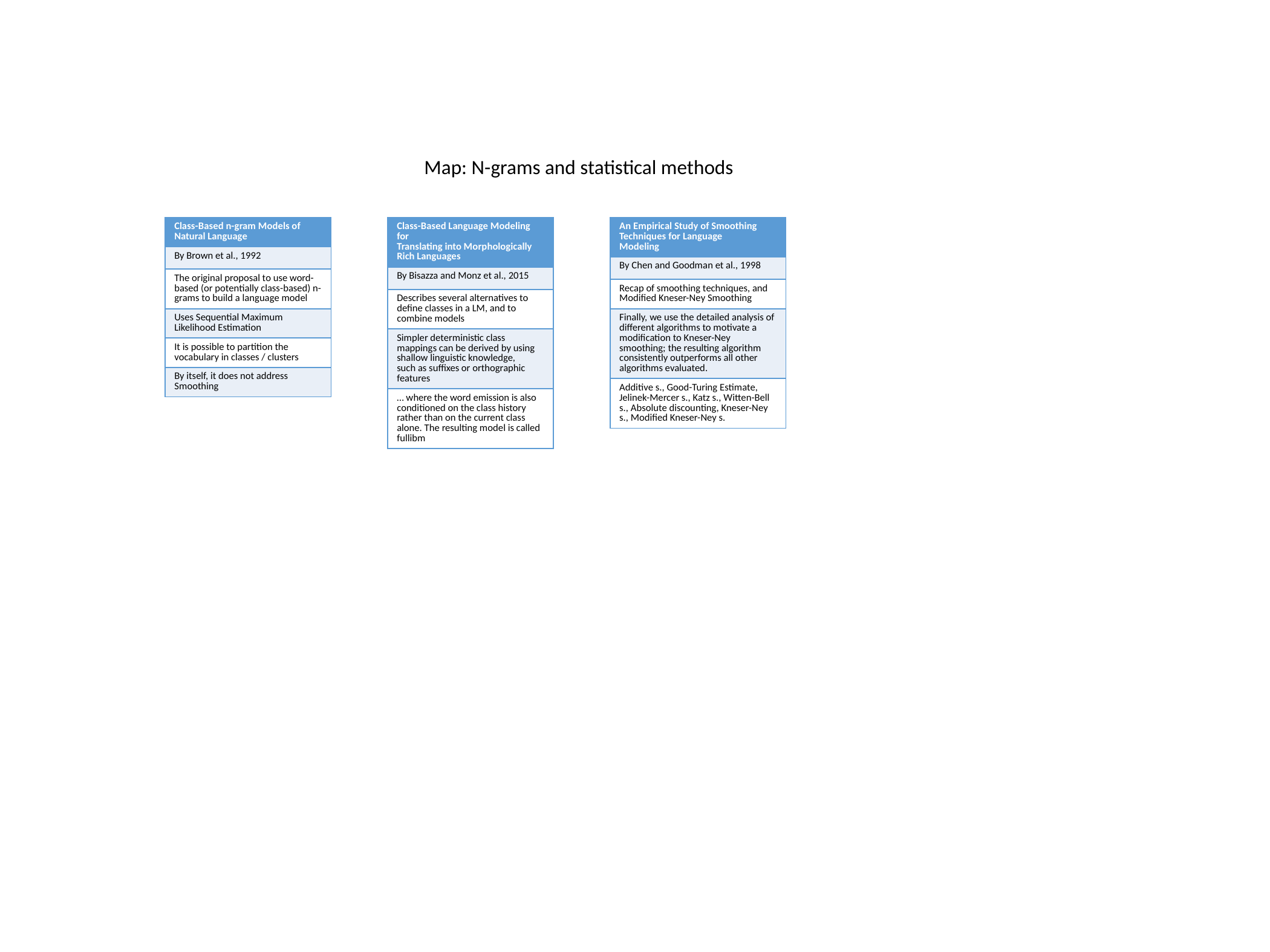

# Map: N-grams and statistical methods
| Class-Based n-gram Models of Natural Language |
| --- |
| By Brown et al., 1992 |
| The original proposal to use word-based (or potentially class-based) n-grams to build a language model |
| Uses Sequential Maximum Likelihood Estimation |
| It is possible to partition the vocabulary in classes / clusters |
| By itself, it does not address Smoothing |
| Class-Based Language Modeling for Translating into Morphologically Rich Languages |
| --- |
| By Bisazza and Monz et al., 2015 |
| Describes several alternatives to define classes in a LM, and to combine models |
| Simpler deterministic class mappings can be derived by using shallow linguistic knowledge, such as suffixes or orthographic features |
| … where the word emission is also conditioned on the class history rather than on the current class alone. The resulting model is called fullibm |
| An Empirical Study of Smoothing Techniques for Language Modeling |
| --- |
| By Chen and Goodman et al., 1998 |
| Recap of smoothing techniques, and Modified Kneser-Ney Smoothing |
| Finally, we use the detailed analysis of different algorithms to motivate a modification to Kneser-Ney smoothing; the resulting algorithm consistently outperforms all other algorithms evaluated. |
| Additive s., Good-Turing Estimate, Jelinek-Mercer s., Katz s., Witten-Bell s., Absolute discounting, Kneser-Ney s., Modified Kneser-Ney s. |